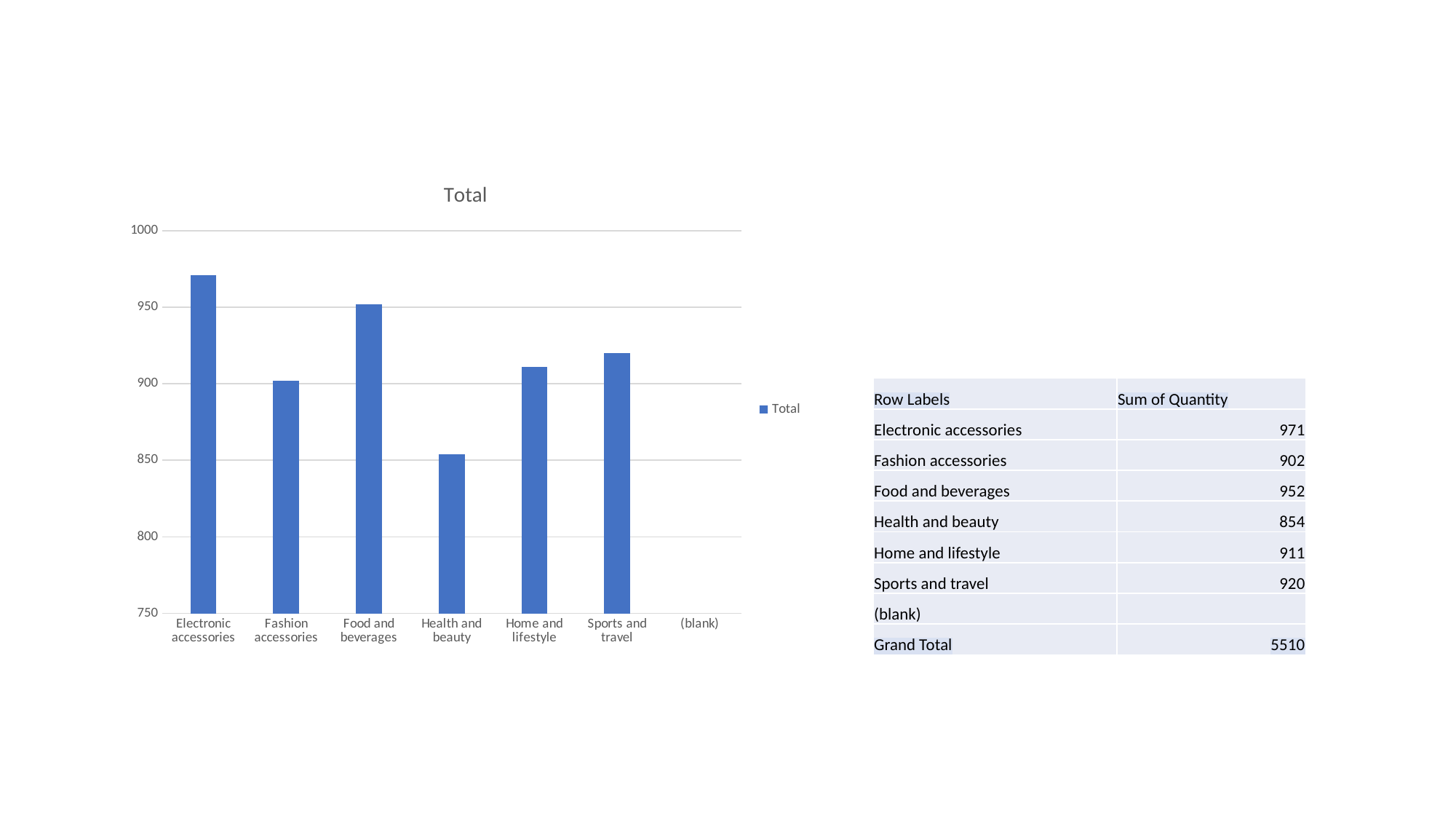

### Chart:

| Category | Total |
|---|---|
| Electronic accessories | 971.0 |
| Fashion accessories | 902.0 |
| Food and beverages | 952.0 |
| Health and beauty | 854.0 |
| Home and lifestyle | 911.0 |
| Sports and travel | 920.0 |
| (blank) | None |
| Row Labels | Sum of Quantity |
| --- | --- |
| Electronic accessories | 971 |
| Fashion accessories | 902 |
| Food and beverages | 952 |
| Health and beauty | 854 |
| Home and lifestyle | 911 |
| Sports and travel | 920 |
| (blank) |  |
| Grand Total | 5510 |